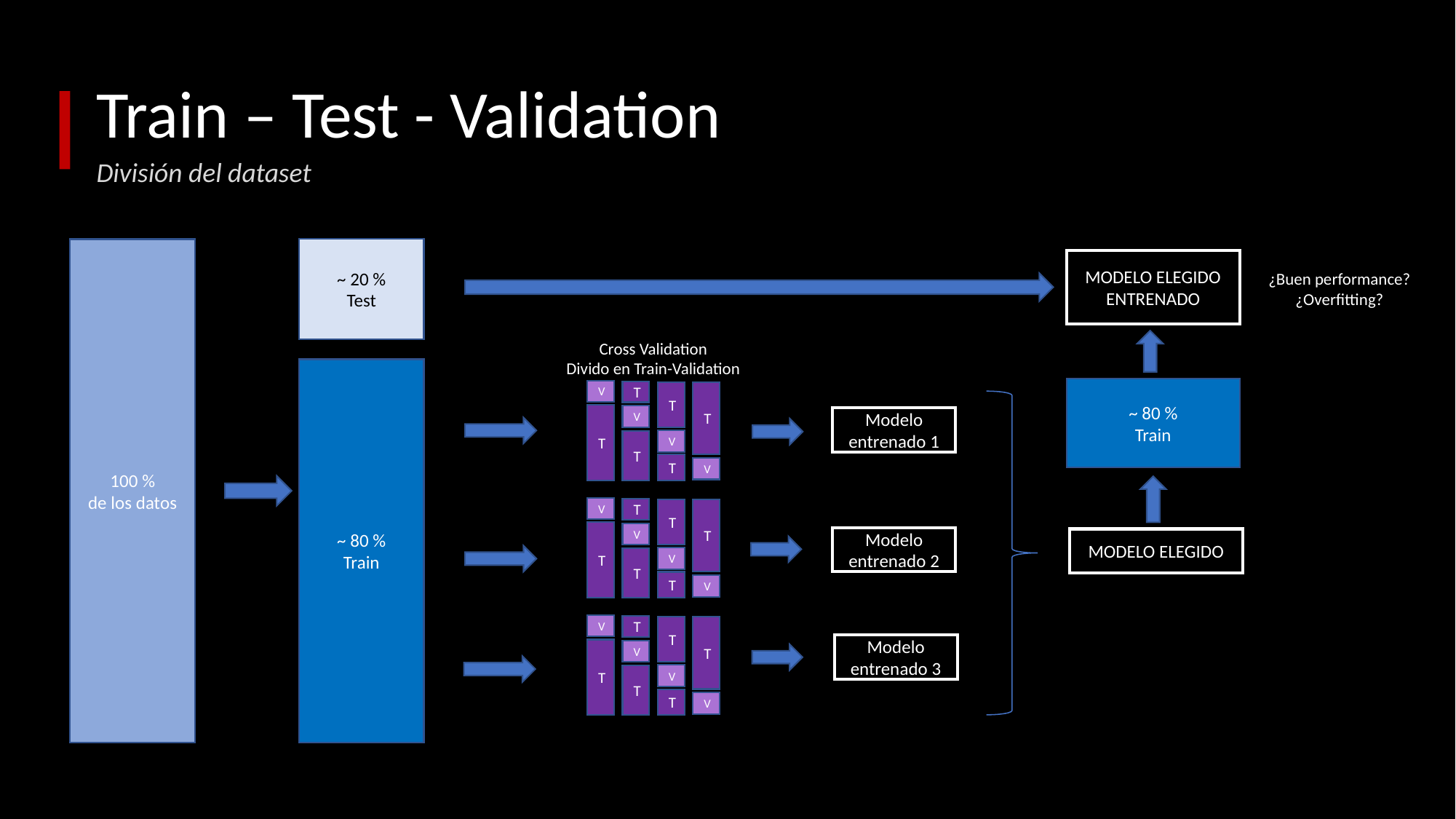

# Train – Test - Validation

División del dataset
~ 20 %
Test
100 %
de los datos
MODELO ELEGIDO ENTRENADO
¿Buen performance?
¿Overfitting?

Cross Validation
Divido en Train-Validation

~ 80 %
Train
~ 80 %
Train
V
T
T
T

T
V
Modelo entrenado 1

V
T
T
V

V
T
T
T
T
V
Modelo entrenado 2
MODELO ELEGIDO

V
T
T
V
V
T
T
T
Modelo entrenado 3
T
V

V
T
T
V